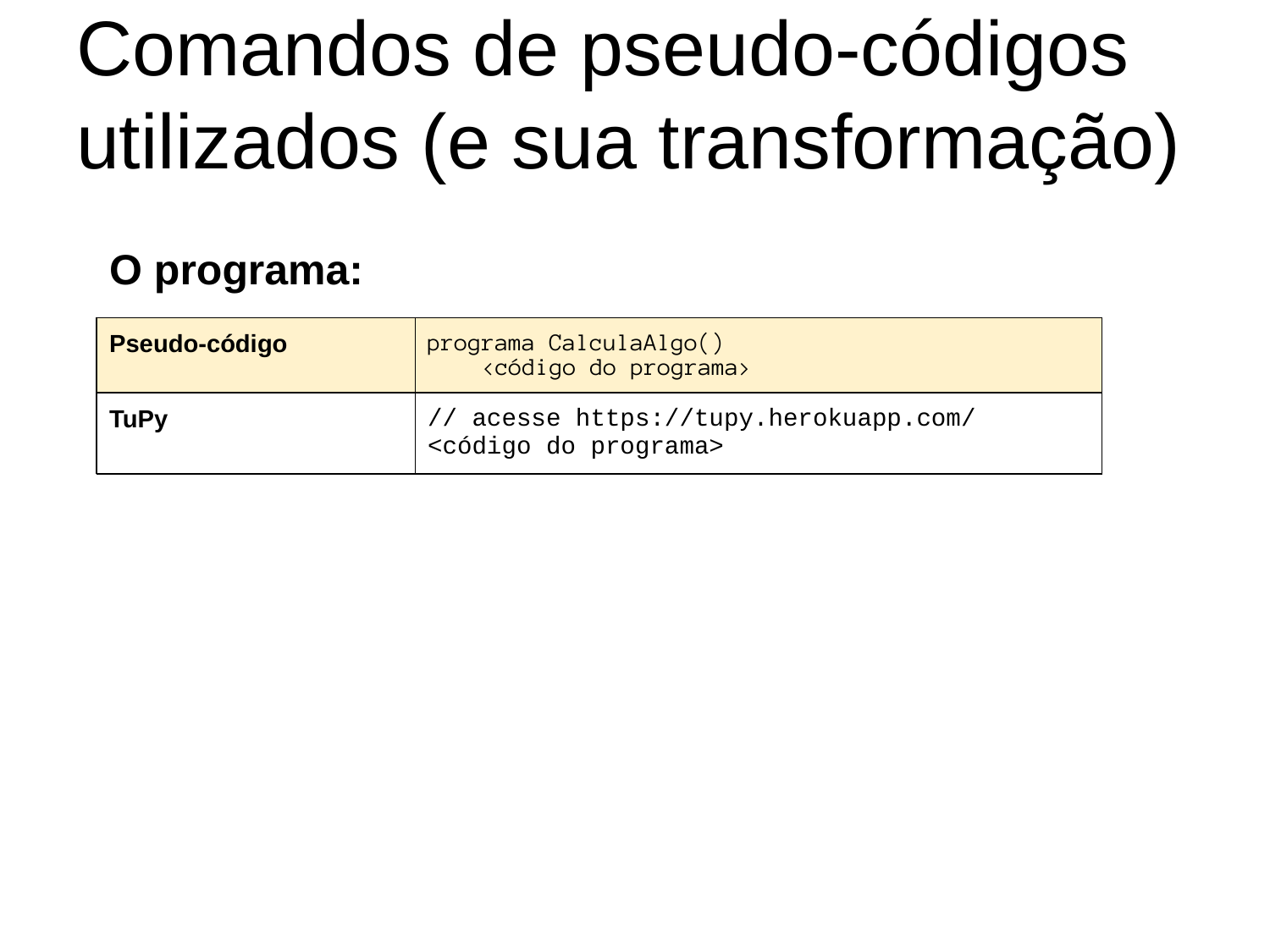

# Comandos de pseudo-códigos utilizados (e sua transformação)
O programa:

| Pseudo-código | programa CalculaAlgo() <código do programa> |
| --- | --- |
| TuPy | // acesse https://tupy.herokuapp.com/ <código do programa> |